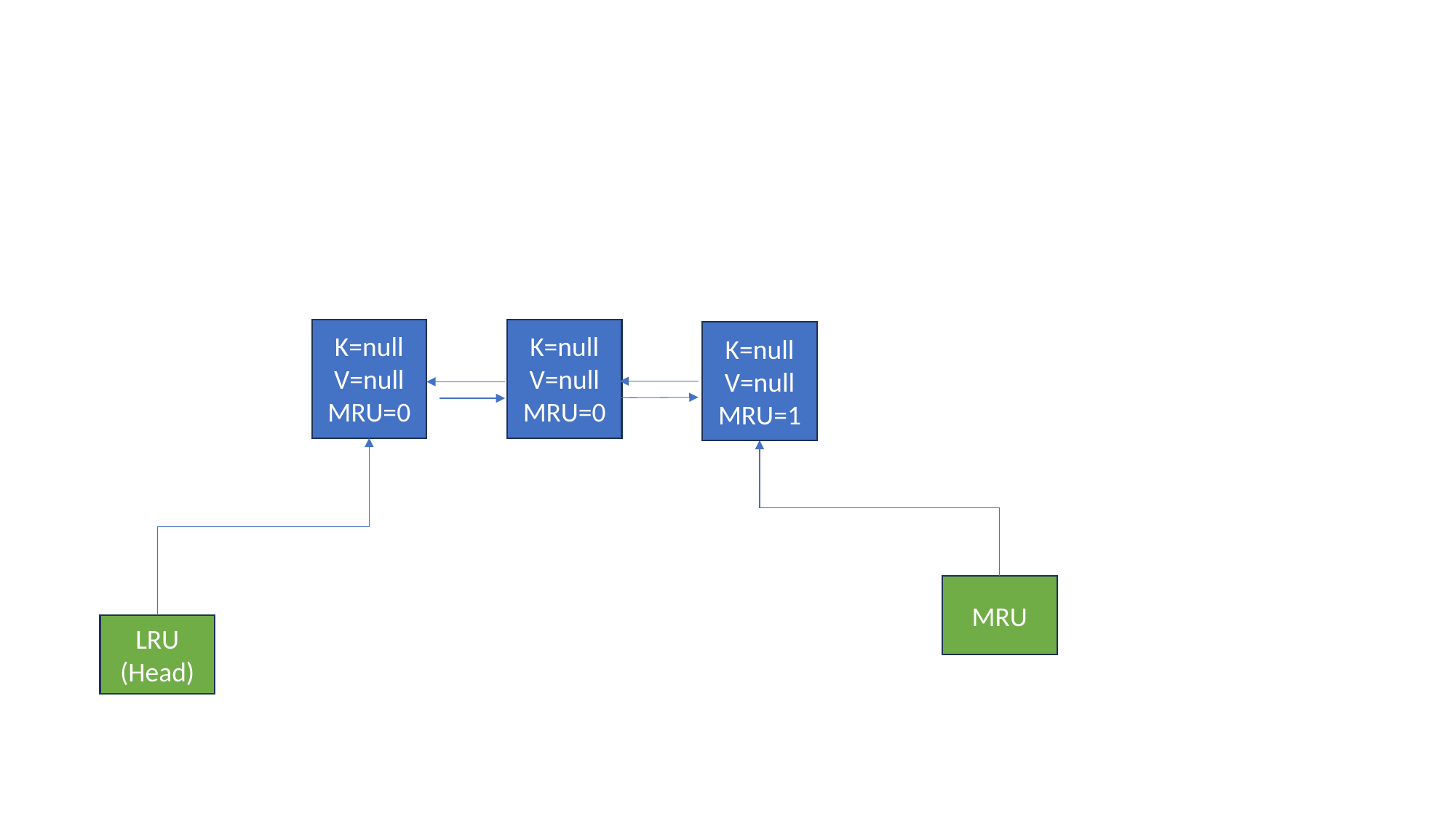

#
K=null
V=null
MRU=0
K=null
V=null
MRU=0
K=null
V=null
MRU=1
MRU
LRU
(Head)